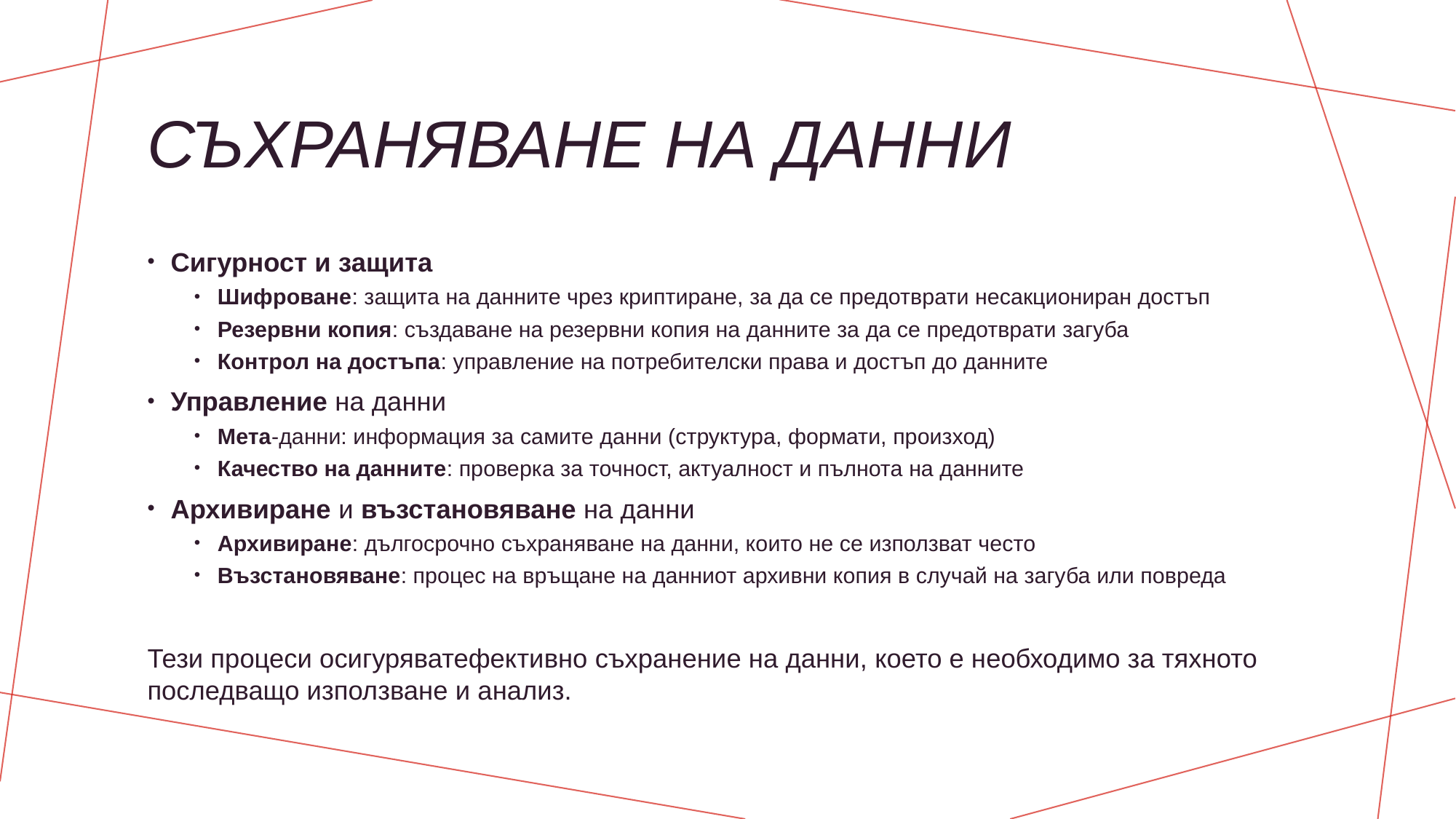

# Съхраняване на данни
Сигурност и защита
Шифроване: защита на данните чрез криптиране, за да се предотврати несакциониран достъп
Резервни копия: създаване на резервни копия на данните за да се предотврати загуба
Контрол на достъпа: управление на потребителски права и достъп до данните
Управление на данни
Мета-данни: информация за самите данни (структура, формати, произход)
Качество на данните: проверка за точност, актуалност и пълнота на данните
Архивиране и възстановяване на данни
Архивиране: дългосрочно съхраняване на данни, които не се използват често
Възстановяване: процес на връщане на данниот архивни копия в случай на загуба или повреда

Тези процеси осигуряватефективно съхранение на данни, което е необходимо за тяхното последващо използване и анализ.